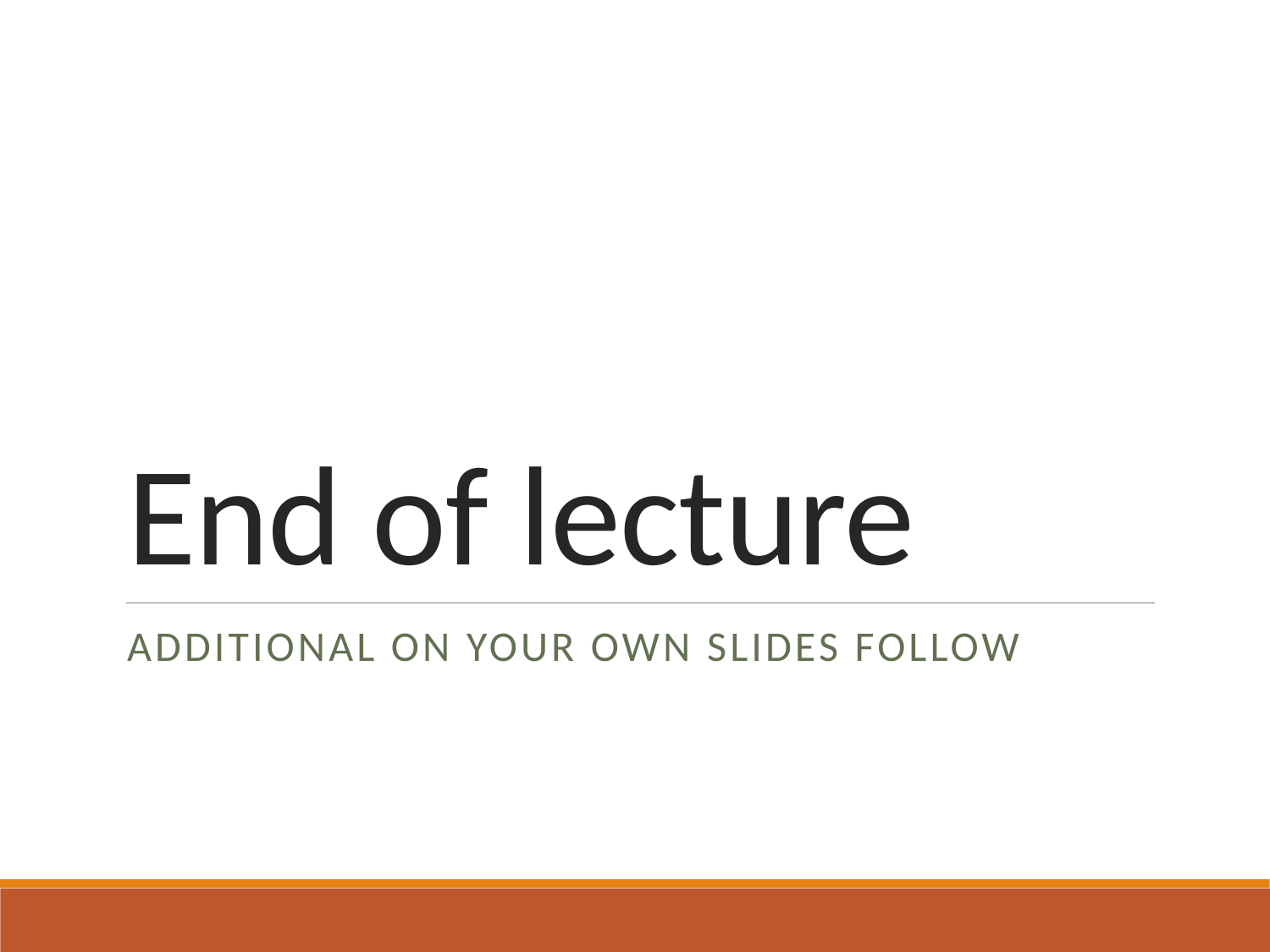

# End of lecture
Additional On your own slides follow